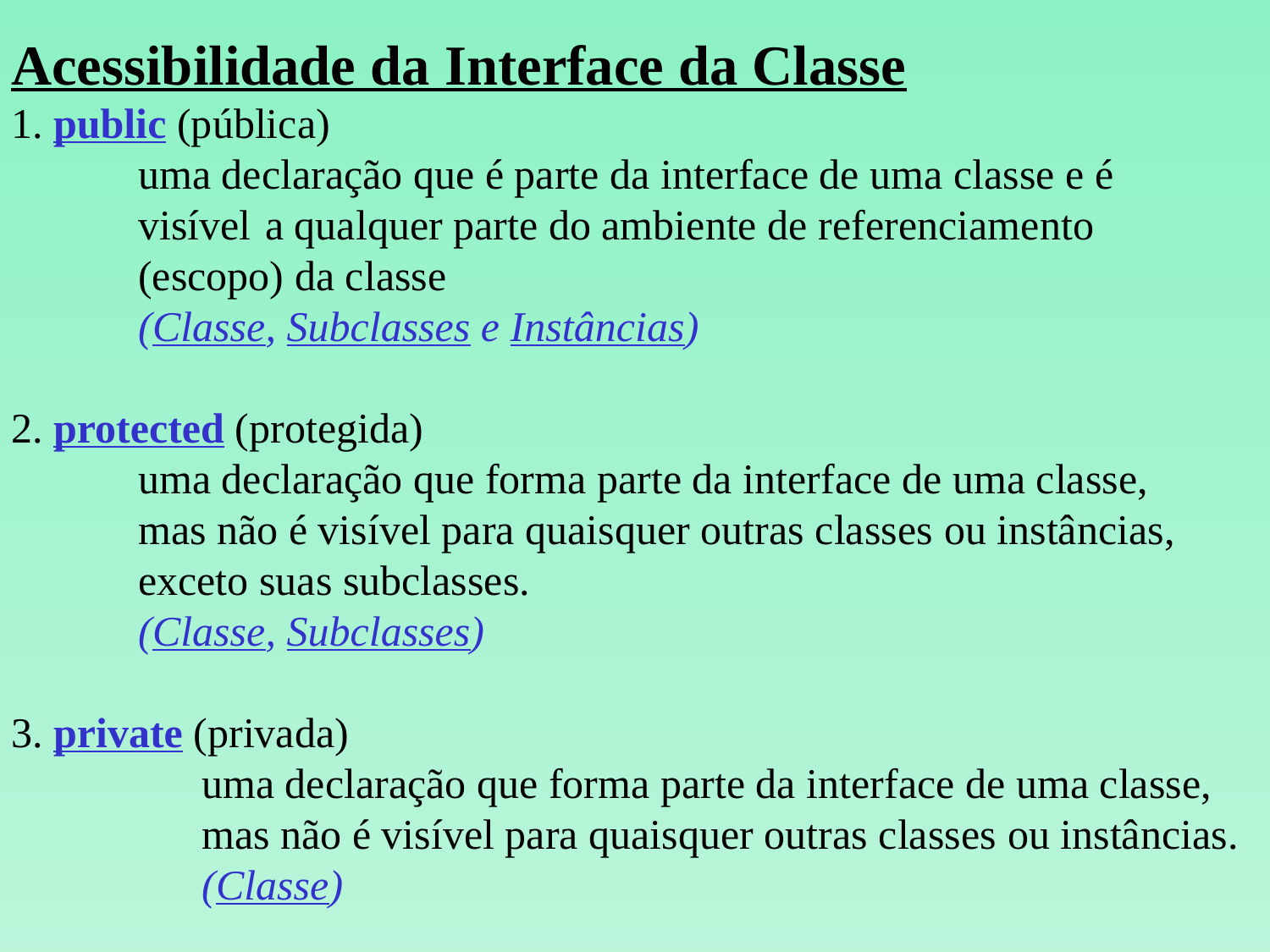

Acessibilidade da Interface da Classe
1. public (pública)
	uma declaração que é parte da interface de uma classe e é
	visível 	a qualquer parte do ambiente de referenciamento
	(escopo) da classe
	(Classe, Subclasses e Instâncias)

2. protected (protegida)
	uma declaração que forma parte da interface de uma classe,
	mas não é visível para quaisquer outras classes ou instâncias,
	exceto suas subclasses.
	(Classe, Subclasses)

3. private (privada)
	uma declaração que forma parte da interface de uma classe,
	mas não é visível para quaisquer outras classes ou instâncias.
	(Classe)